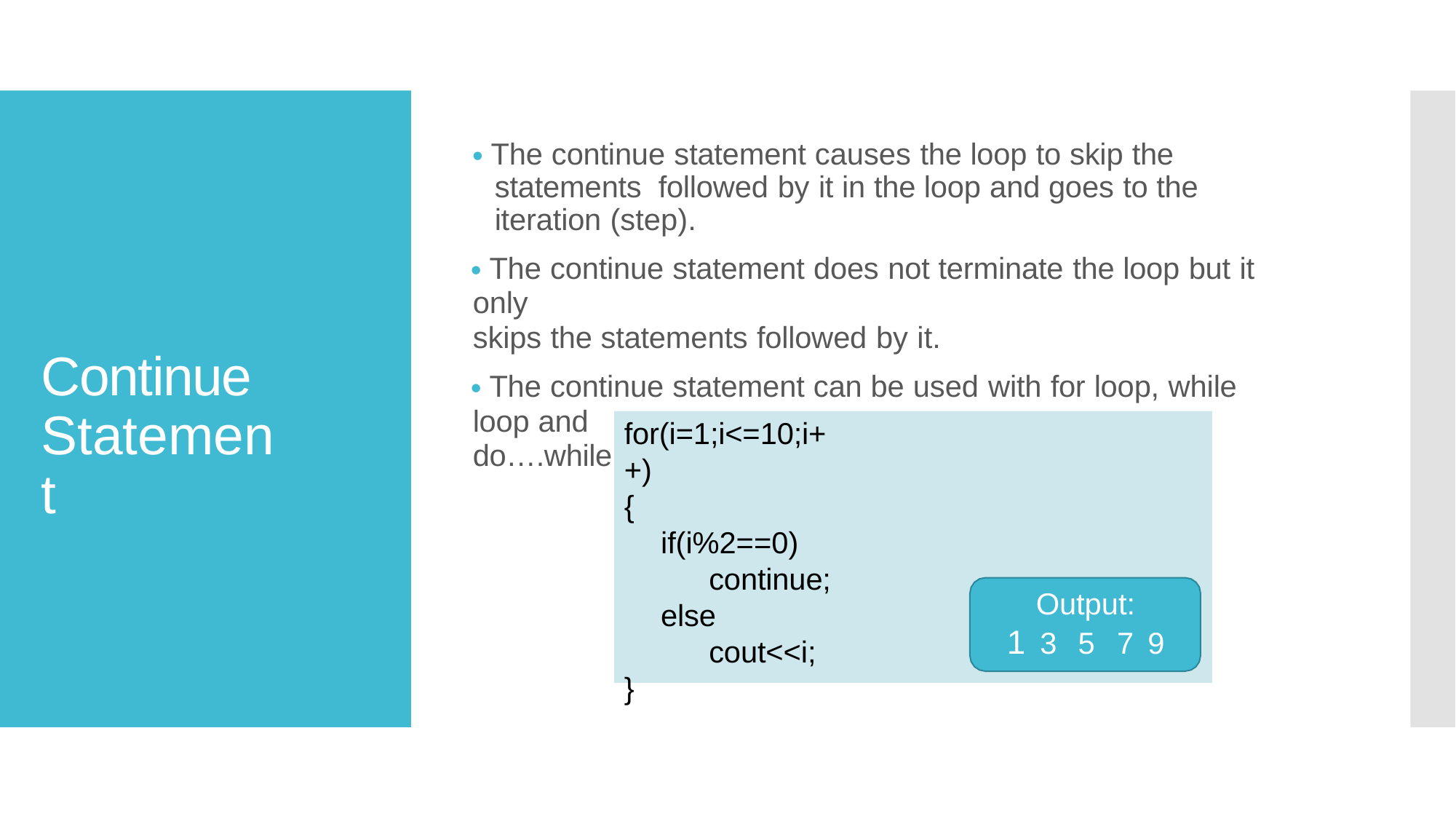

🞄 The continue statement causes the loop to skip the statements  followed by it in the loop and goes to the iteration (step).
🞄 The continue statement does not terminate the loop but it only
skips the statements followed by it.
🞄 The continue statement can be used with for loop, while loop and
do….while loop.
Continue  Statement

for(i=1;i<=10;i++)
{
if(i%2==0)
continue;
else
cout<<i;
}

Output:
1	3	5	7	9